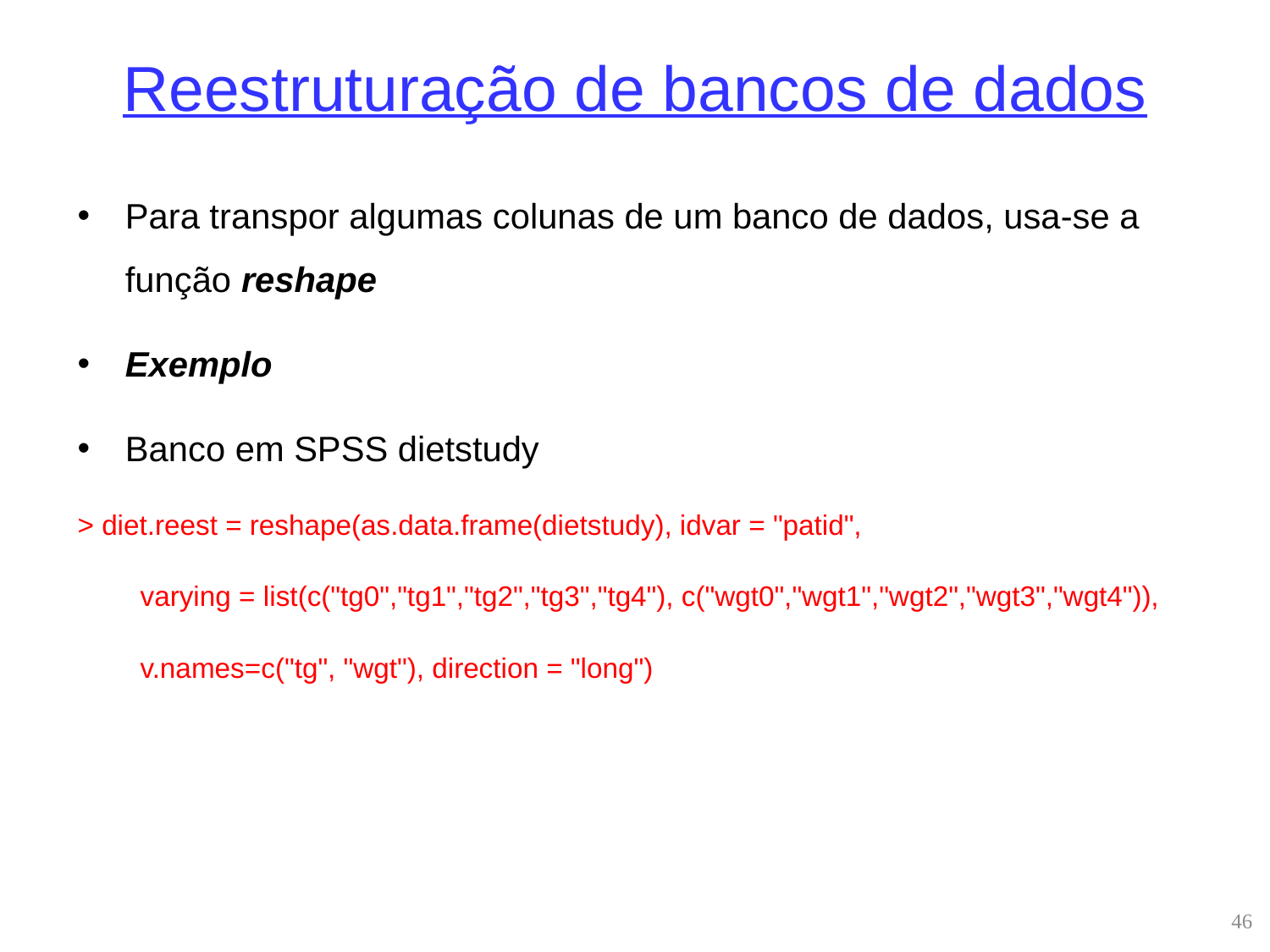

# Reestruturação de bancos de dados
Para transpor algumas colunas de um banco de dados, usa-se a função reshape
Exemplo
Banco em SPSS dietstudy
> diet.reest = reshape(as.data.frame(dietstudy), idvar = "patid",
        varying = list(c("tg0","tg1","tg2","tg3","tg4"), c("wgt0","wgt1","wgt2","wgt3","wgt4")),
        v.names=c("tg", "wgt"), direction = "long")

46